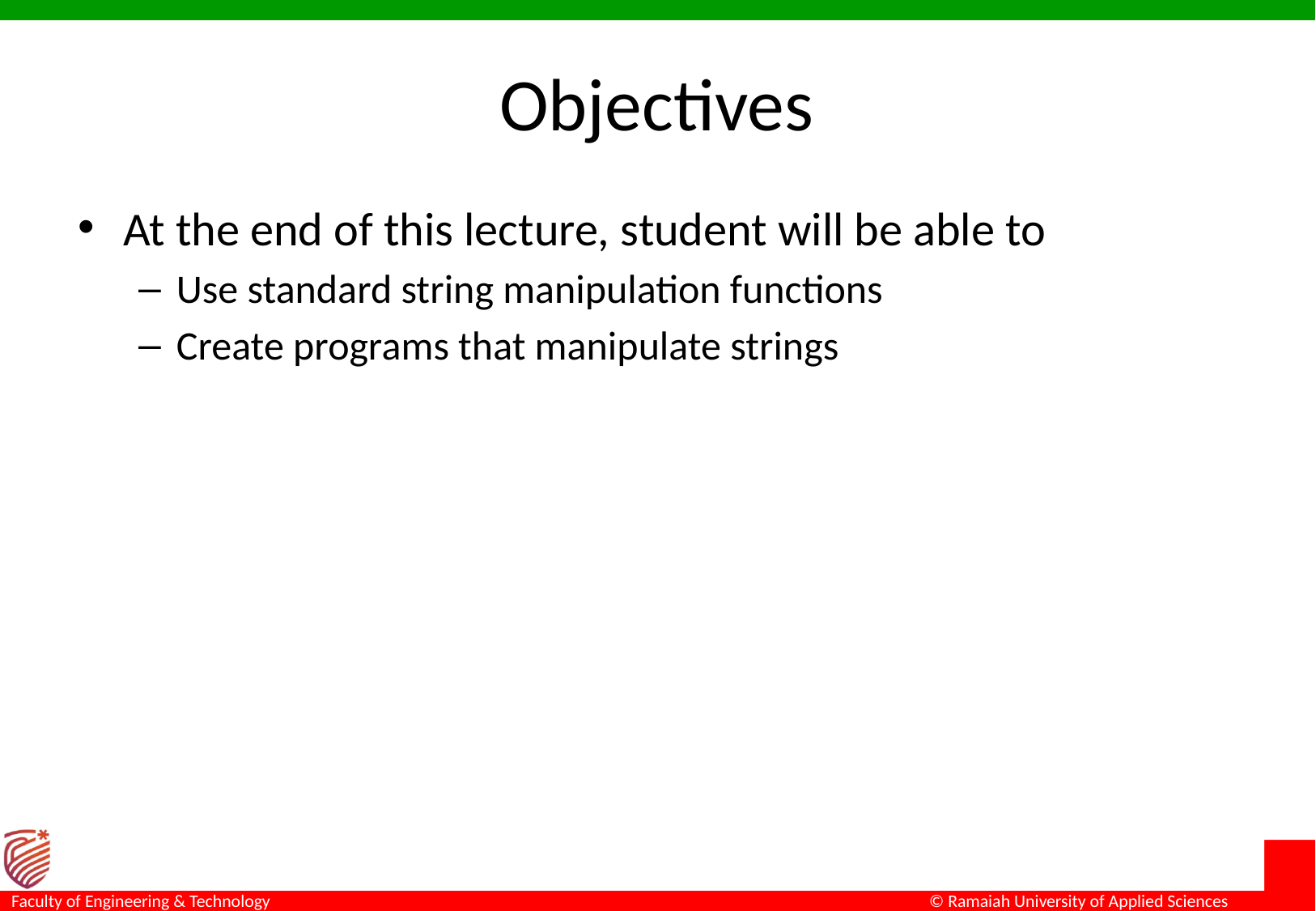

# Objectives
At the end of this lecture, student will be able to
Use standard string manipulation functions
Create programs that manipulate strings